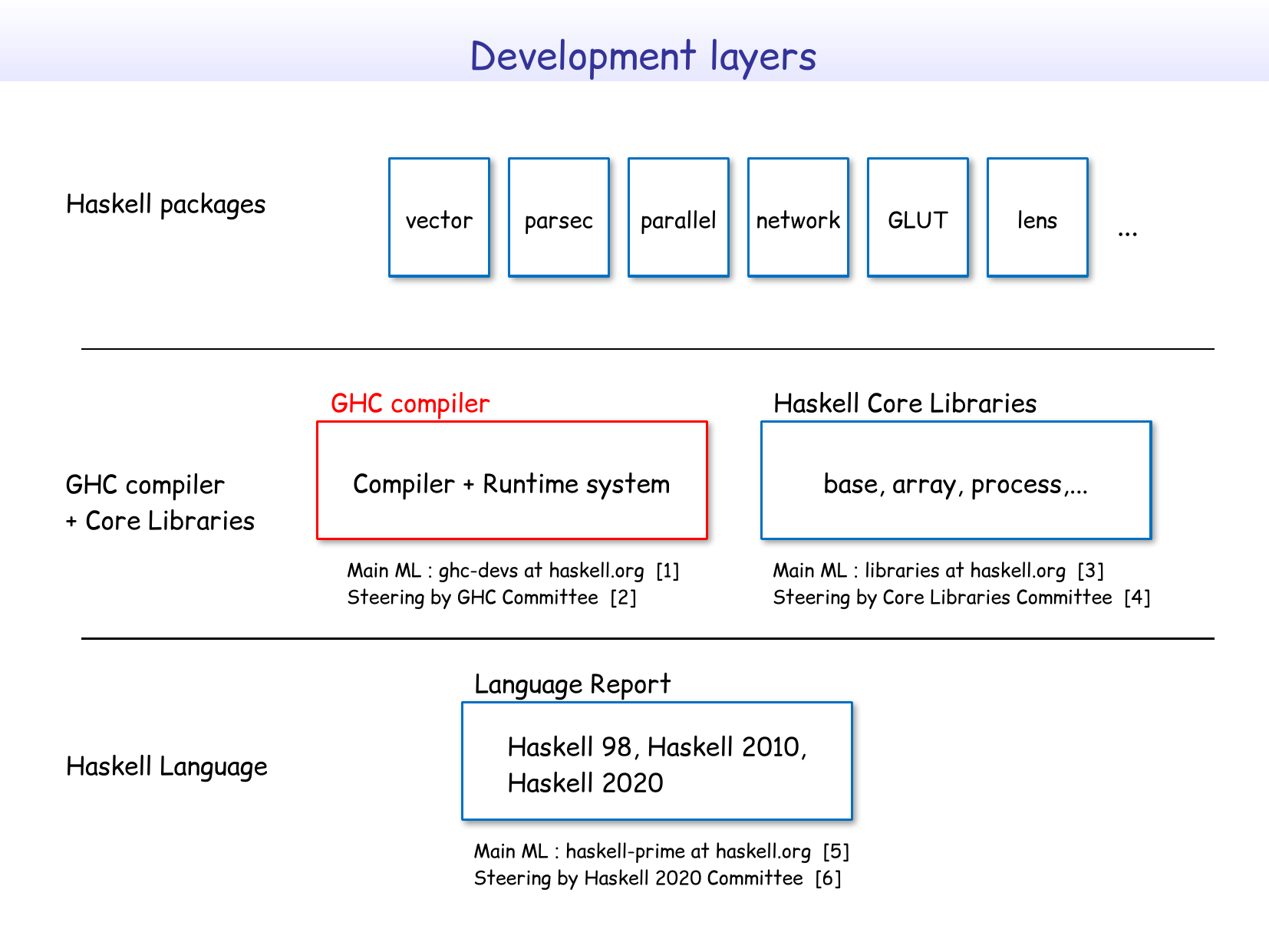

Development layers
vector
parsec
parallel
network
GLUT
lens
Haskell packages
...
GHC compiler
Haskell Core Libraries
Compiler + Runtime system
base, array, process,...
GHC compiler
+ Core Libraries
Main ML : ghc-devs at haskell.org  [1]
Steering by GHC Committee  [2]
Main ML : libraries at haskell.org  [3]
Steering by Core Libraries Committee  [4]
Language Report
Haskell 98, Haskell 2010,
Haskell 2020
Haskell Language
Main ML : haskell-prime at haskell.org  [5]
Steering by Haskell 2020 Committee  [6]